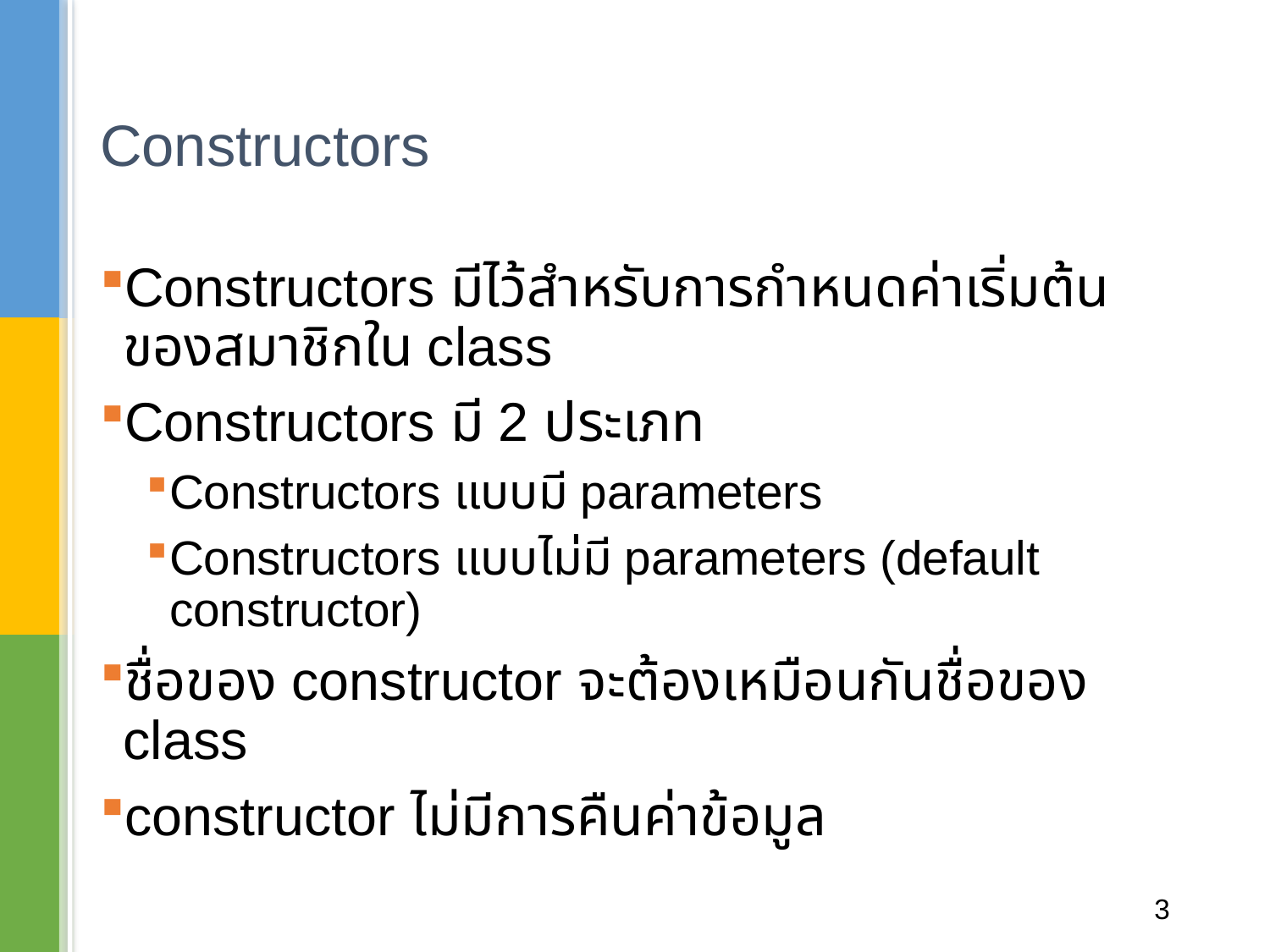

# Constructors
Constructors มีไว้สำหรับการกำหนดค่าเริ่มต้นของสมาชิกใน class
Constructors มี 2 ประเภท
Constructors แบบมี parameters
Constructors แบบไม่มี parameters (default constructor)
ชื่อของ constructor จะต้องเหมือนกันชื่อของ class
constructor ไม่มีการคืนค่าข้อมูล

3